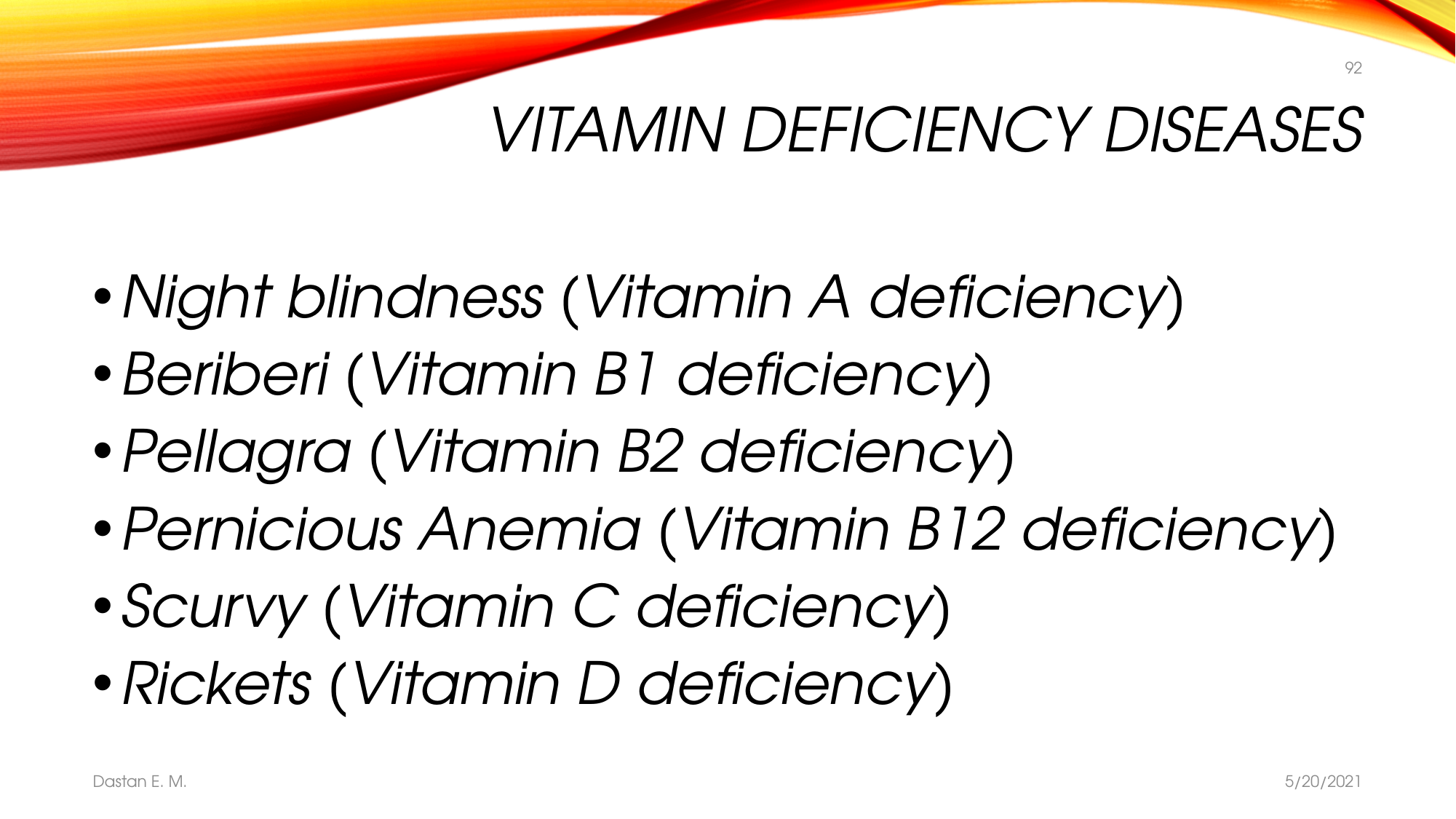

92
# Vitamin Deficiency Diseases
Night blindness (Vitamin A deficiency)
Beriberi (Vitamin B1 deficiency)
Pellagra (Vitamin B2 deficiency)
Pernicious Anemia (Vitamin B12 deficiency)
Scurvy (Vitamin C deficiency)
Rickets (Vitamin D deficiency)

Dastan E. M.
5/20/2021